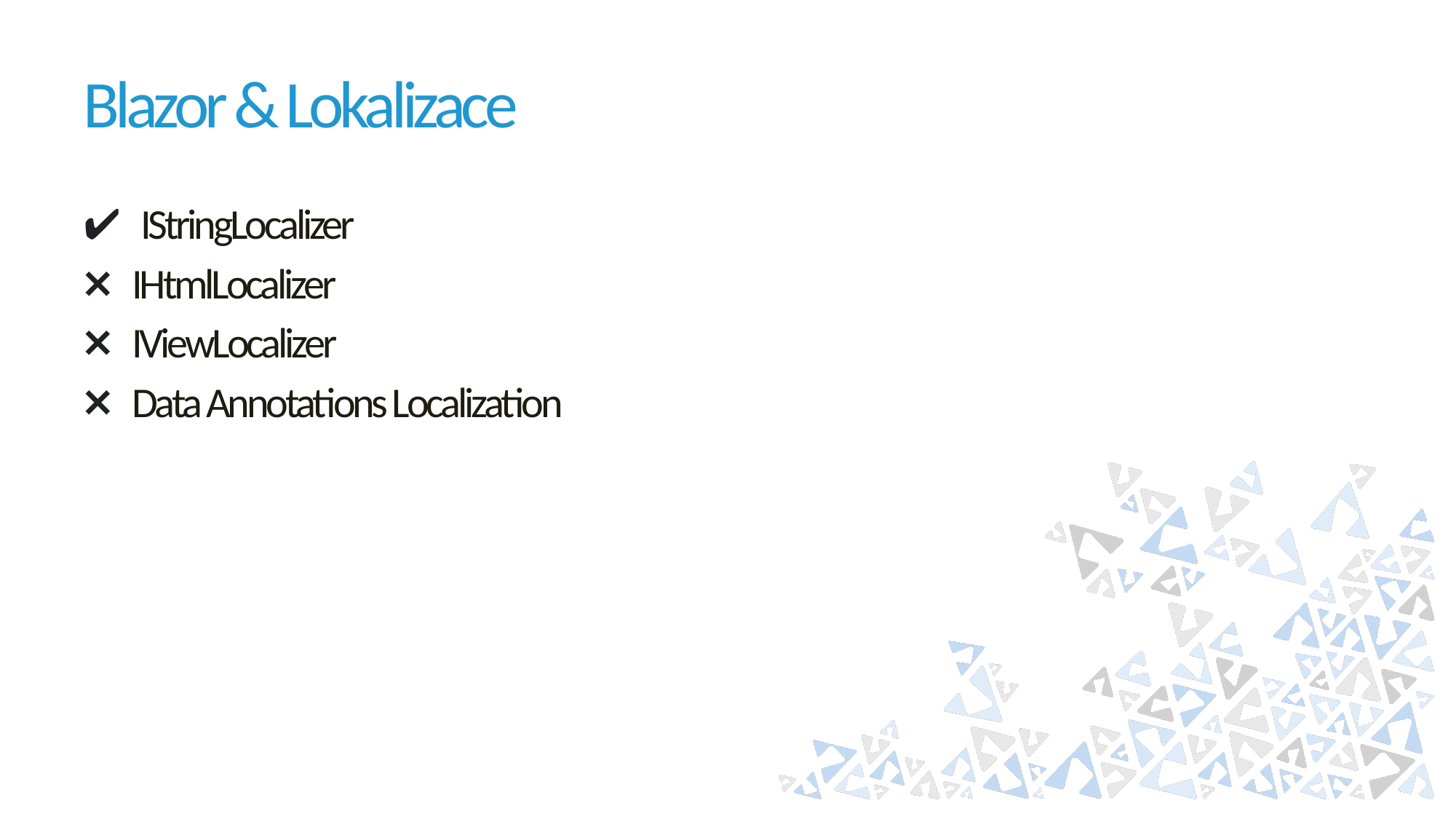

# Blazor & Lokalizace
✔️ IStringLocalizer
❌ IHtmlLocalizer
❌ IViewLocalizer
❌ Data Annotations Localization